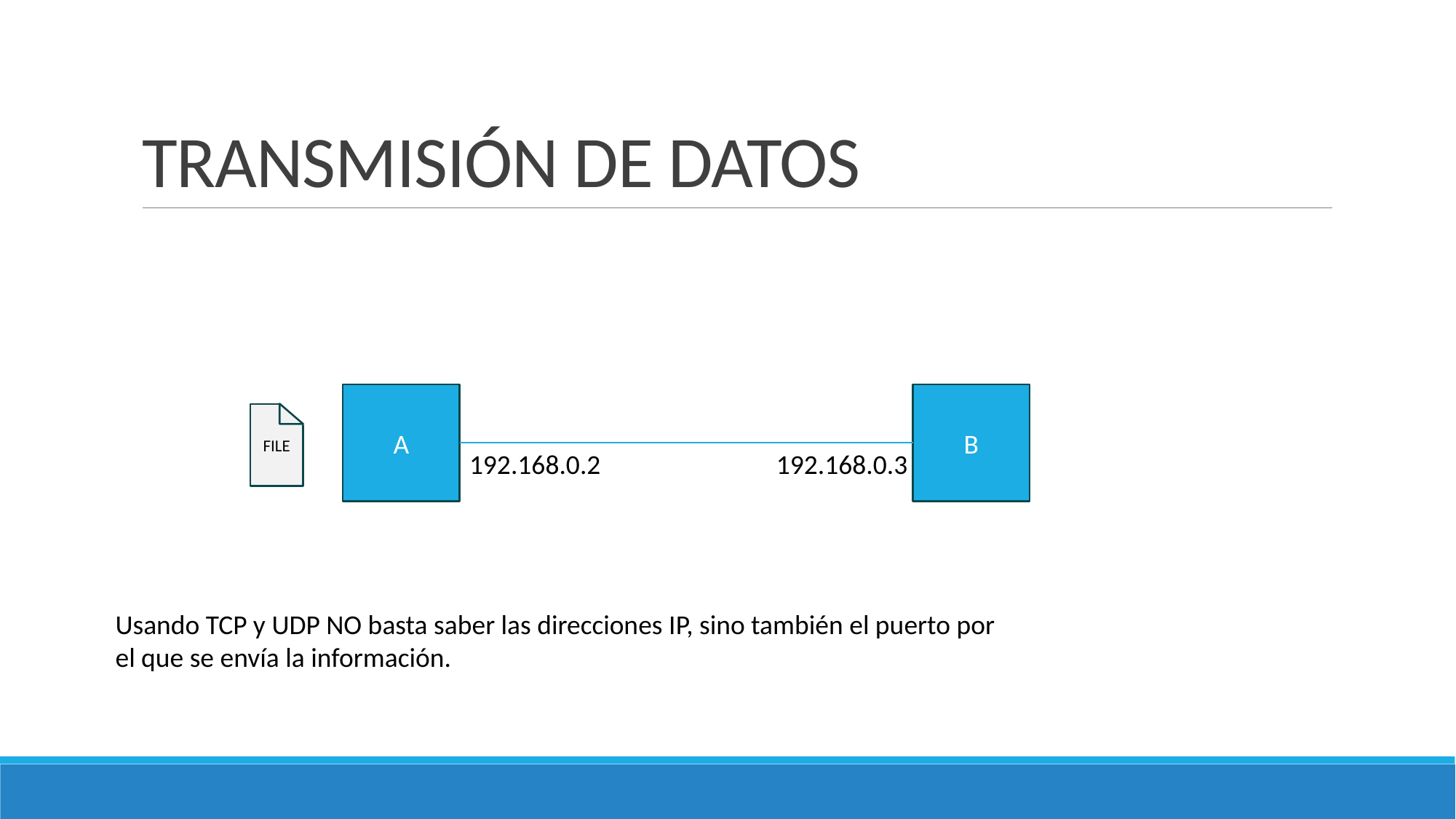

# TRANSMISIÓN DE DATOS
B
A

FILE
192.168.0.2
192.168.0.3
Usando TCP y UDP NO basta saber las direcciones IP, sino también el puerto por el que se envía la información.